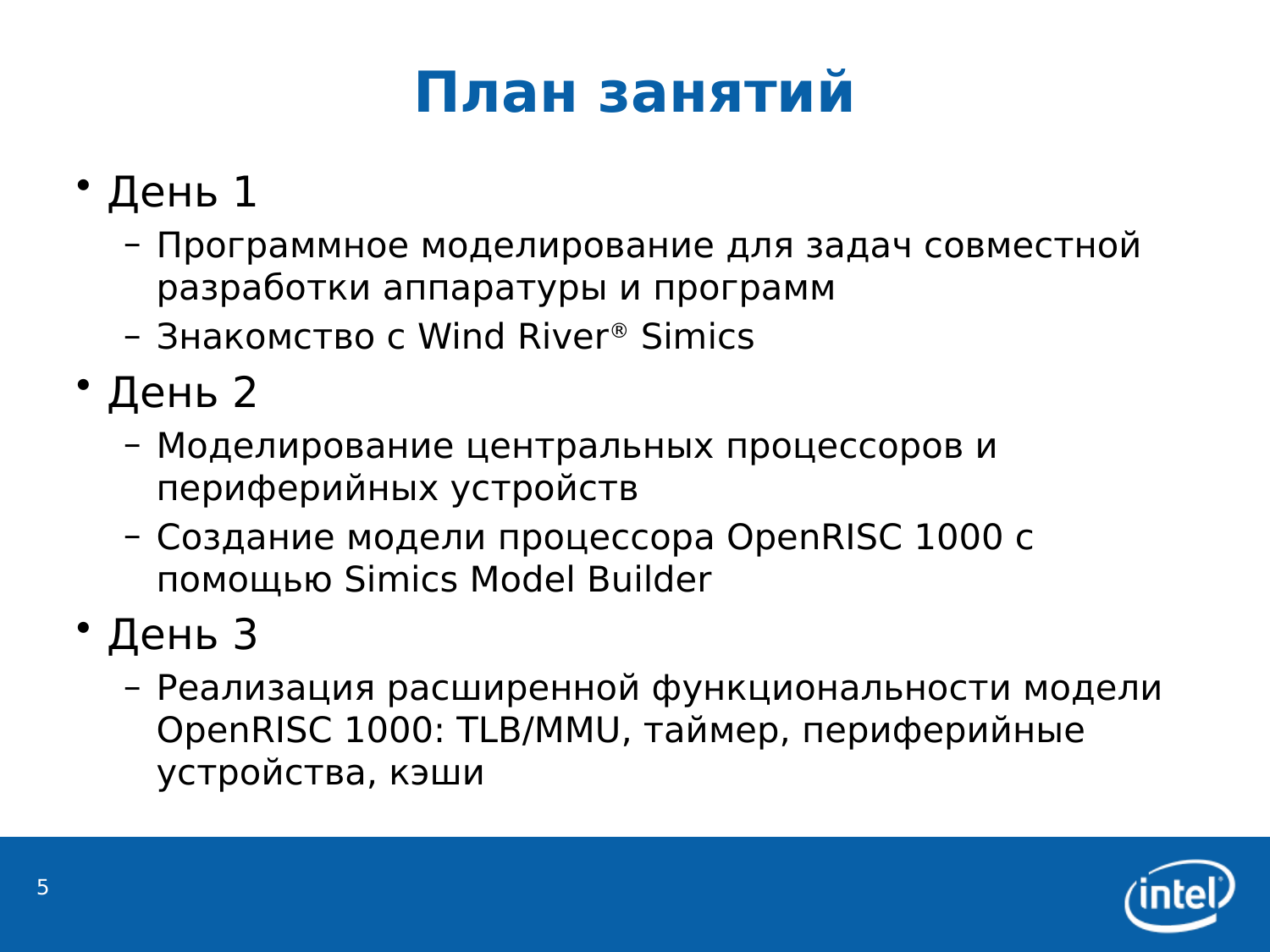

# План занятий
День 1
Программное моделирование для задач совместной разработки аппаратуры и программ
Знакомство с Wind River® Simics
День 2
Моделирование центральных процессоров и периферийных устройств
Создание модели процессора OpenRISC 1000 с помощью Simics Model Builder
День 3
Реализация расширенной функциональности модели OpenRISC 1000: TLB/MMU, таймер, периферийные устройства, кэши
5